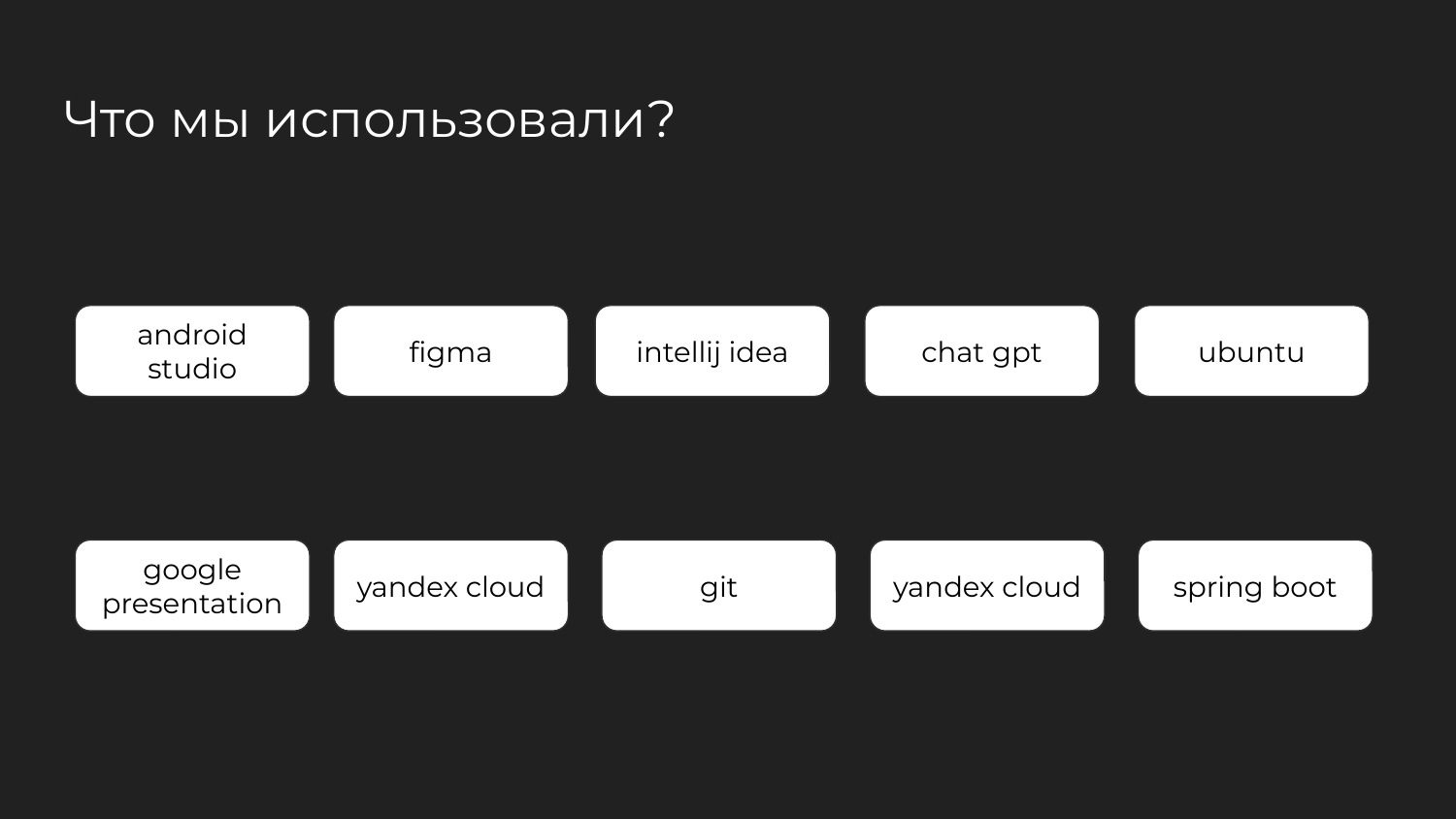

# Что мы использовали?
figma
intellij idea
android studio
chat gpt
ubuntu
google presentation
yandex cloud
git
yandex cloud
spring boot